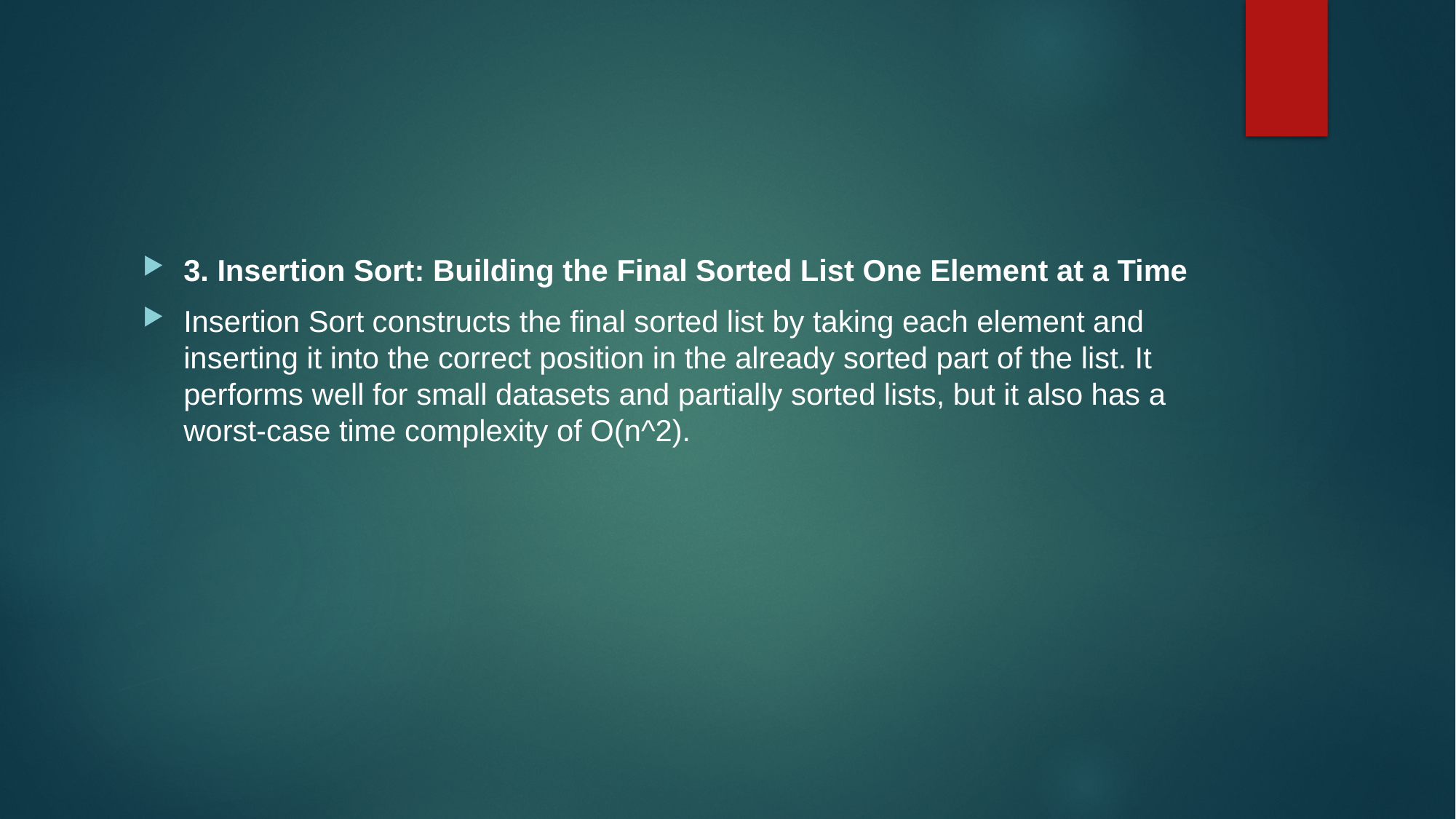

#
3. Insertion Sort: Building the Final Sorted List One Element at a Time
Insertion Sort constructs the final sorted list by taking each element and inserting it into the correct position in the already sorted part of the list. It performs well for small datasets and partially sorted lists, but it also has a worst-case time complexity of O(n^2).